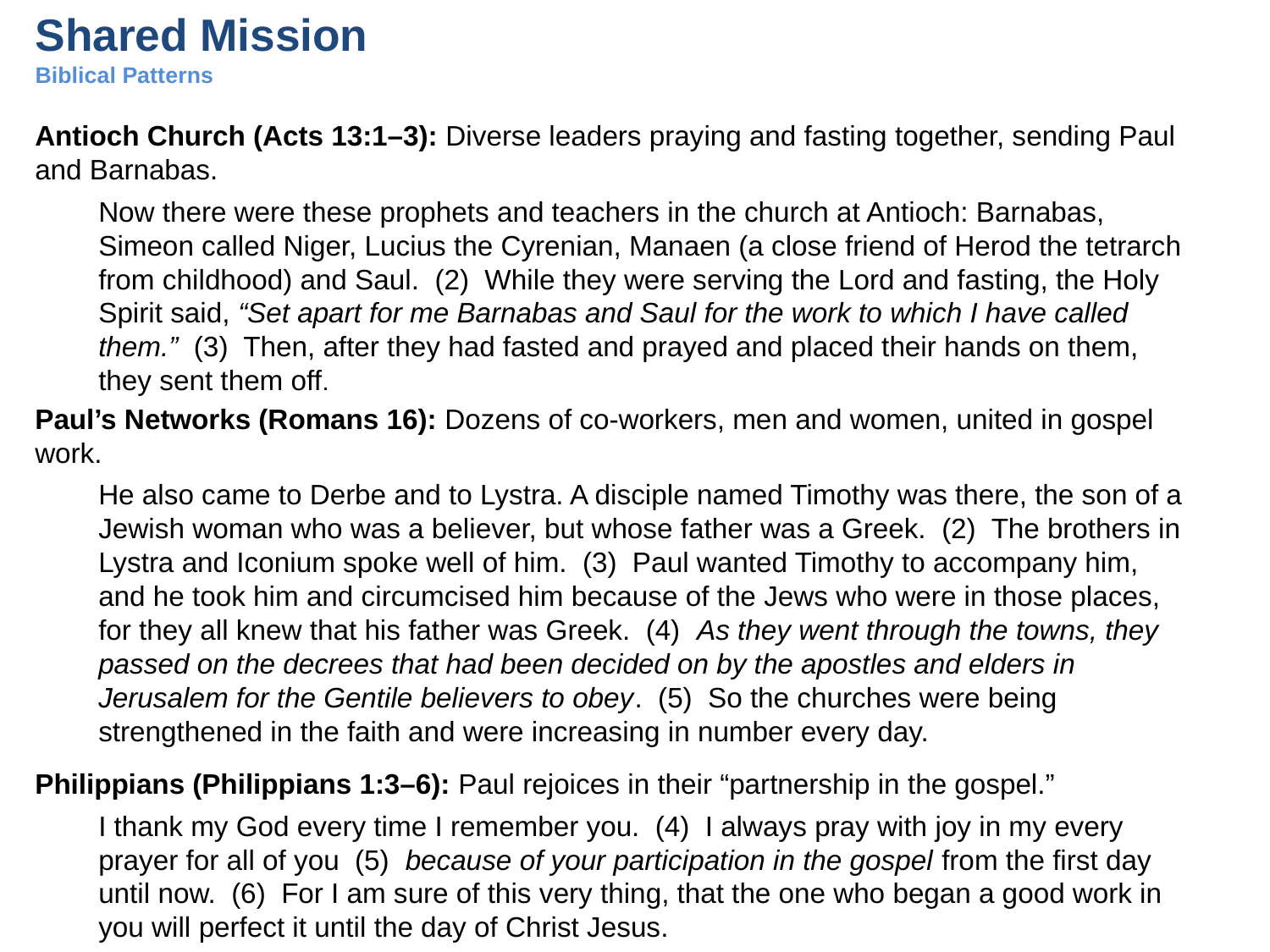

# Shared Mission Biblical Patterns
Antioch Church (Acts 13:1–3): Diverse leaders praying and fasting together, sending Paul and Barnabas.
Now there were these prophets and teachers in the church at Antioch: Barnabas, Simeon called Niger, Lucius the Cyrenian, Manaen (a close friend of Herod the tetrarch from childhood) and Saul.  (2)  While they were serving the Lord and fasting, the Holy Spirit said, “Set apart for me Barnabas and Saul for the work to which I have called them.”  (3)  Then, after they had fasted and prayed and placed their hands on them, they sent them off.
Paul’s Networks (Romans 16): Dozens of co-workers, men and women, united in gospel work.
He also came to Derbe and to Lystra. A disciple named Timothy was there, the son of a Jewish woman who was a believer, but whose father was a Greek.  (2)  The brothers in Lystra and Iconium spoke well of him.  (3)  Paul wanted Timothy to accompany him, and he took him and circumcised him because of the Jews who were in those places, for they all knew that his father was Greek.  (4)  As they went through the towns, they passed on the decrees that had been decided on by the apostles and elders in Jerusalem for the Gentile believers to obey.  (5)  So the churches were being strengthened in the faith and were increasing in number every day.
Philippians (Philippians 1:3–6): Paul rejoices in their “partnership in the gospel.”
I thank my God every time I remember you.  (4)  I always pray with joy in my every prayer for all of you  (5)  because of your participation in the gospel from the first day until now.  (6)  For I am sure of this very thing, that the one who began a good work in you will perfect it until the day of Christ Jesus.